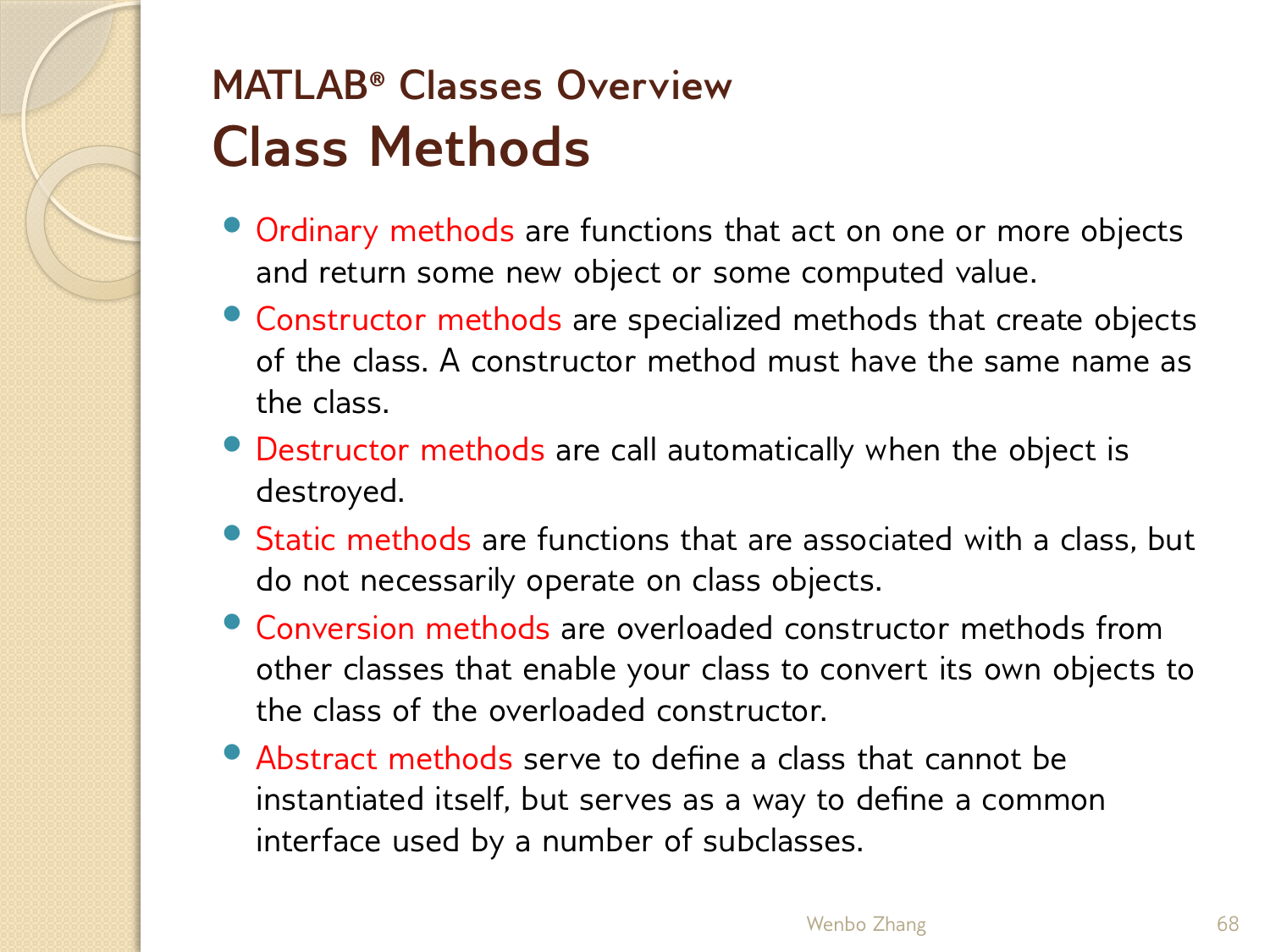

# MATLAB® Classes Overview Class Methods
Ordinary methods are functions that act on one or more objects and return some new object or some computed value.
Constructor methods are specialized methods that create objects of the class. A constructor method must have the same name as the class.
Destructor methods are call automatically when the object is destroyed.
Static methods are functions that are associated with a class, but do not necessarily operate on class objects.
Conversion methods are overloaded constructor methods from other classes that enable your class to convert its own objects to the class of the overloaded constructor.
Abstract methods serve to define a class that cannot be instantiated itself, but serves as a way to define a common interface used by a number of subclasses.
Wenbo Zhang
68